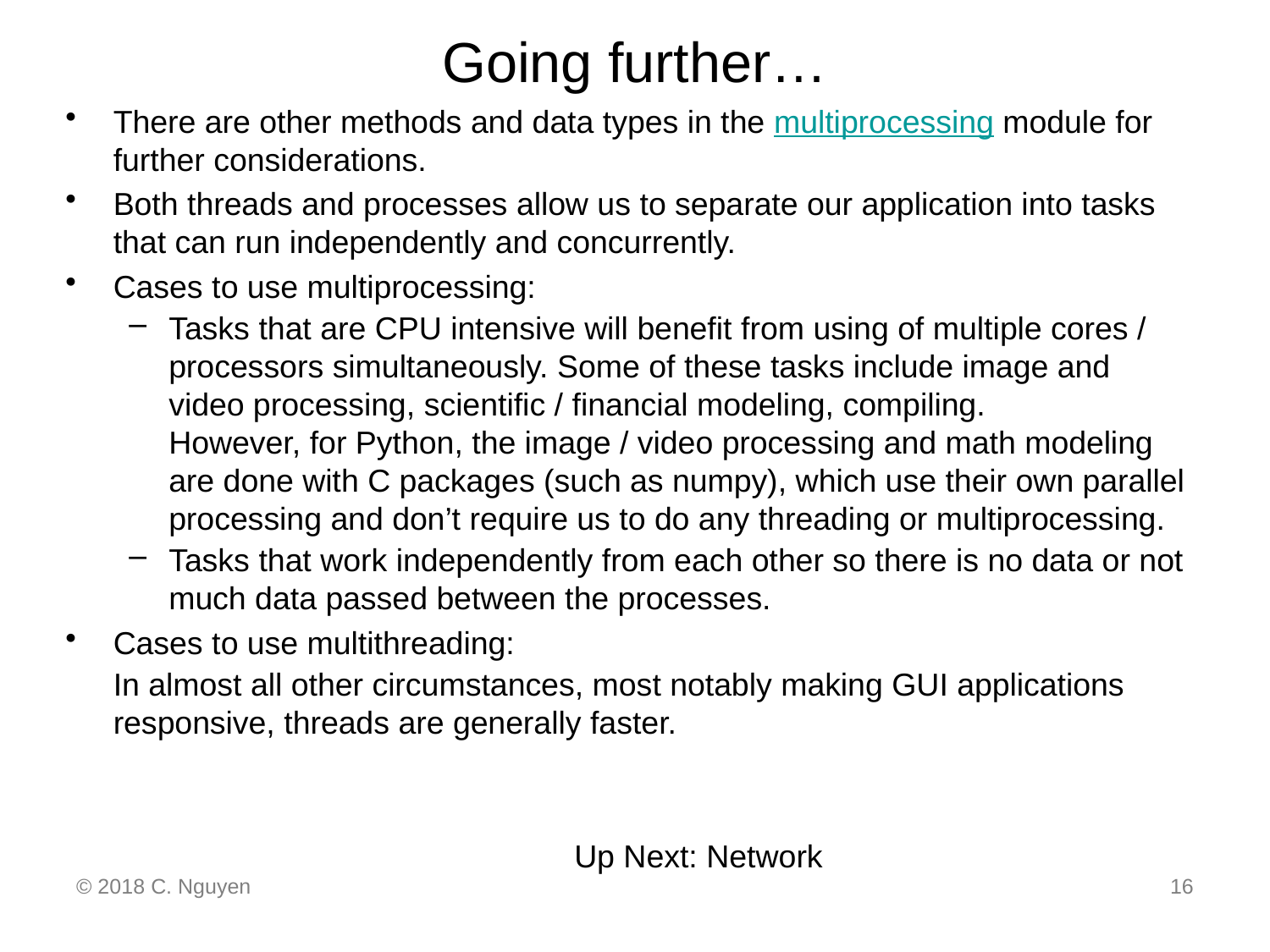

# Going further…
There are other methods and data types in the multiprocessing module for further considerations.
Both threads and processes allow us to separate our application into tasks that can run independently and concurrently.
Cases to use multiprocessing:
Tasks that are CPU intensive will benefit from using of multiple cores / processors simultaneously. Some of these tasks include image and video processing, scientific / financial modeling, compiling.
However, for Python, the image / video processing and math modeling are done with C packages (such as numpy), which use their own parallel processing and don’t require us to do any threading or multiprocessing.
Tasks that work independently from each other so there is no data or not much data passed between the processes.
Cases to use multithreading:
	In almost all other circumstances, most notably making GUI applications responsive, threads are generally faster.

				         Up Next: Network

© 2018 C. Nguyen
16